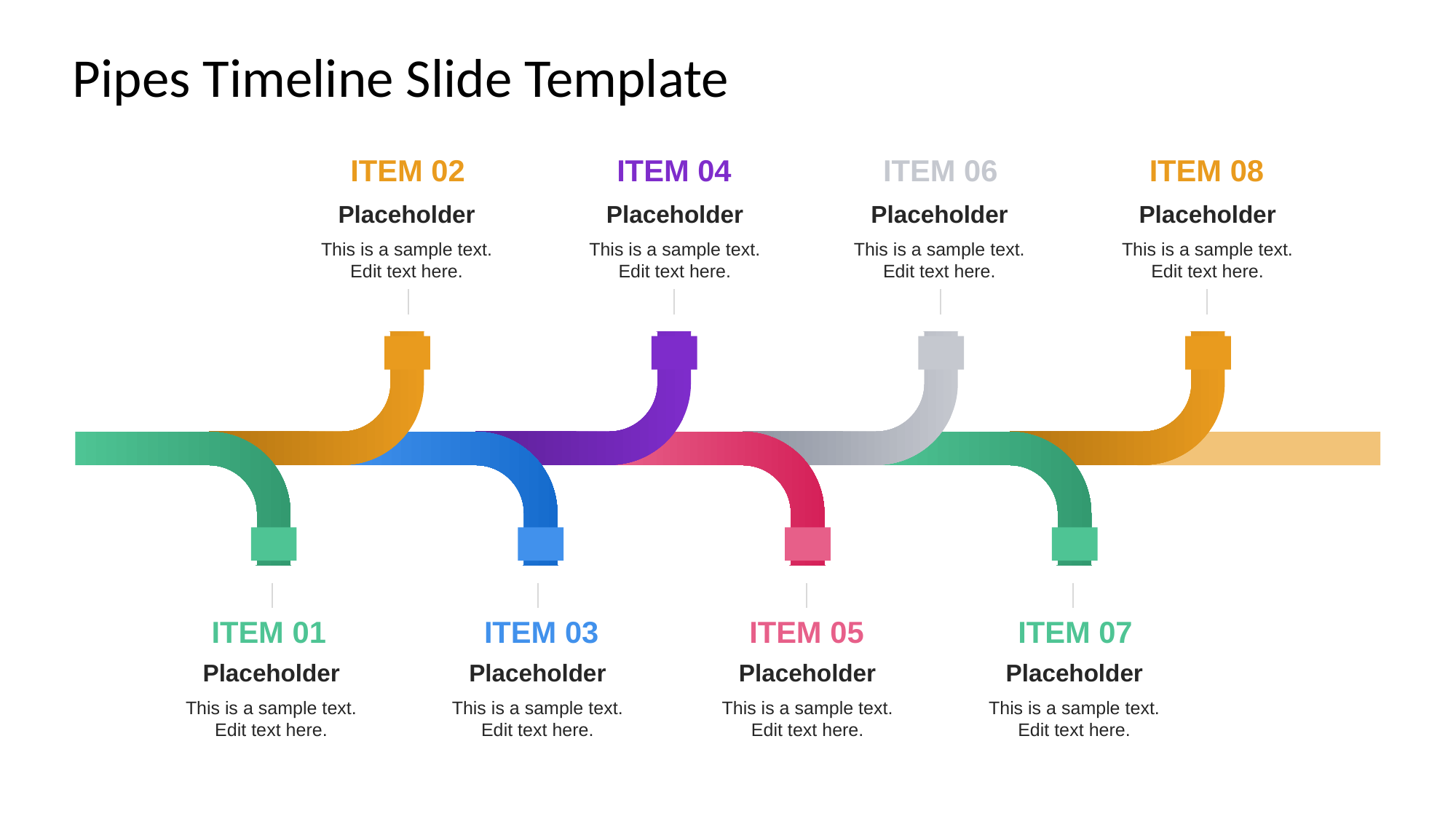

# Pipes Timeline Slide Template
ITEM 02
ITEM 04
ITEM 06
ITEM 08
Placeholder
Placeholder
Placeholder
Placeholder
This is a sample text. Edit text here.
This is a sample text. Edit text here.
This is a sample text. Edit text here.
This is a sample text. Edit text here.

ITEM 01
ITEM 03
ITEM 05
ITEM 07
Placeholder
Placeholder
Placeholder
Placeholder
This is a sample text. Edit text here.
This is a sample text. Edit text here.
This is a sample text. Edit text here.
This is a sample text. Edit text here.